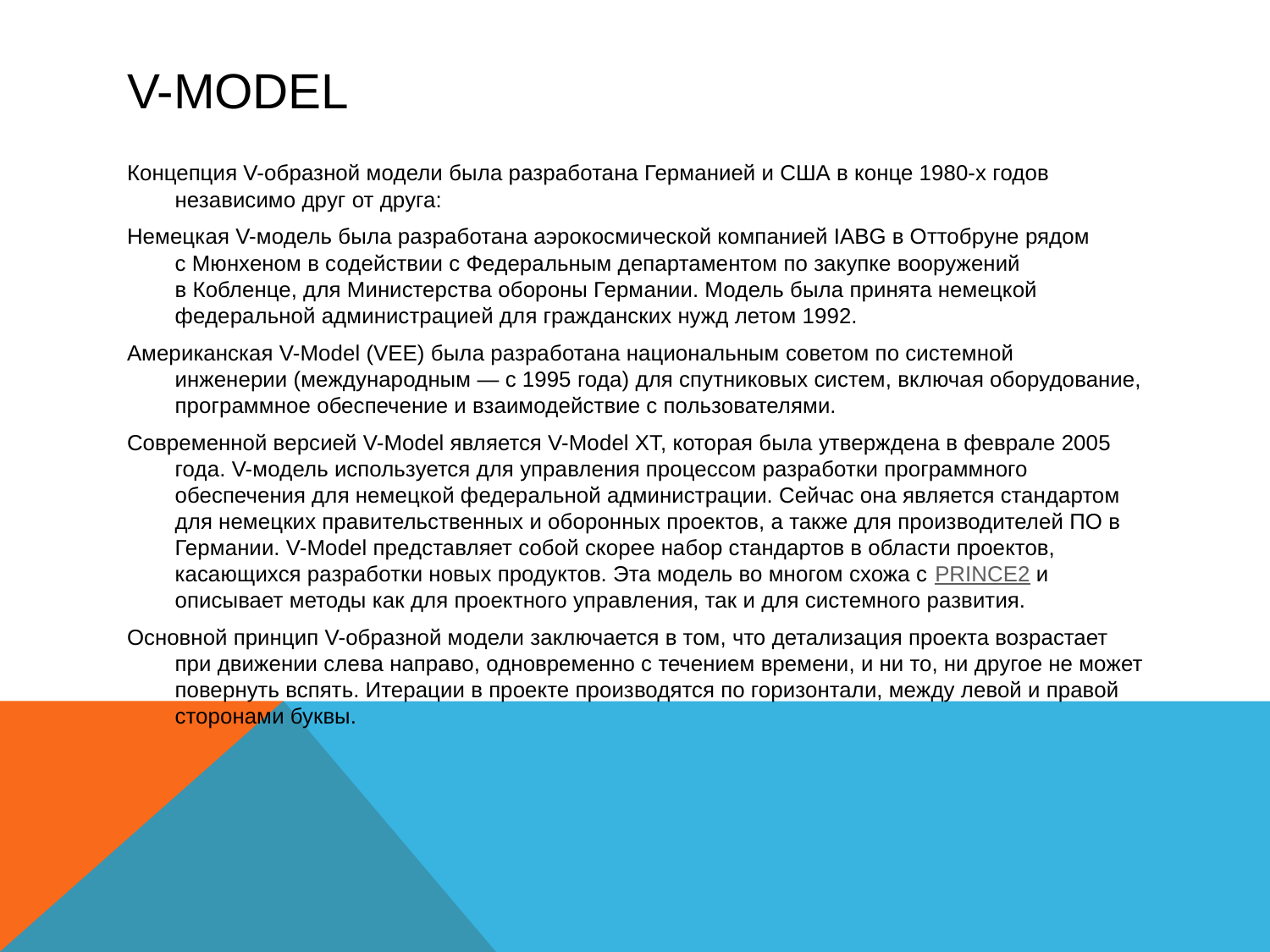

# V-model
Концепция V-образной модели была разработана Германией и США в конце 1980-х годов независимо друг от друга:
Немецкая V-модель была разработана аэрокосмической компанией IABG в Оттобруне рядом с Мюнхеном в содействии с Федеральным департаментом по закупке вооружений в Кобленце, для Министерства обороны Германии. Модель была принята немецкой федеральной администрацией для гражданских нужд летом 1992.
Американская V-Model (VEE) была разработана национальным советом по системной инженерии (международным — с 1995 года) для спутниковых систем, включая оборудование, программное обеспечение и взаимодействие с пользователями.
Современной версией V-Model является V-Model XT, которая была утверждена в феврале 2005 года. V-модель используется для управления процессом разработки программного обеспечения для немецкой федеральной администрации. Сейчас она является стандартом для немецких правительственных и оборонных проектов, а также для производителей ПО в Германии. V-Model представляет собой скорее набор стандартов в области проектов, касающихся разработки новых продуктов. Эта модель во многом схожа с PRINCE2 и описывает методы как для проектного управления, так и для системного развития.
Основной принцип V-образной модели заключается в том, что детализация проекта возрастает при движении слева направо, одновременно с течением времени, и ни то, ни другое не может повернуть вспять. Итерации в проекте производятся по горизонтали, между левой и правой сторонами буквы.